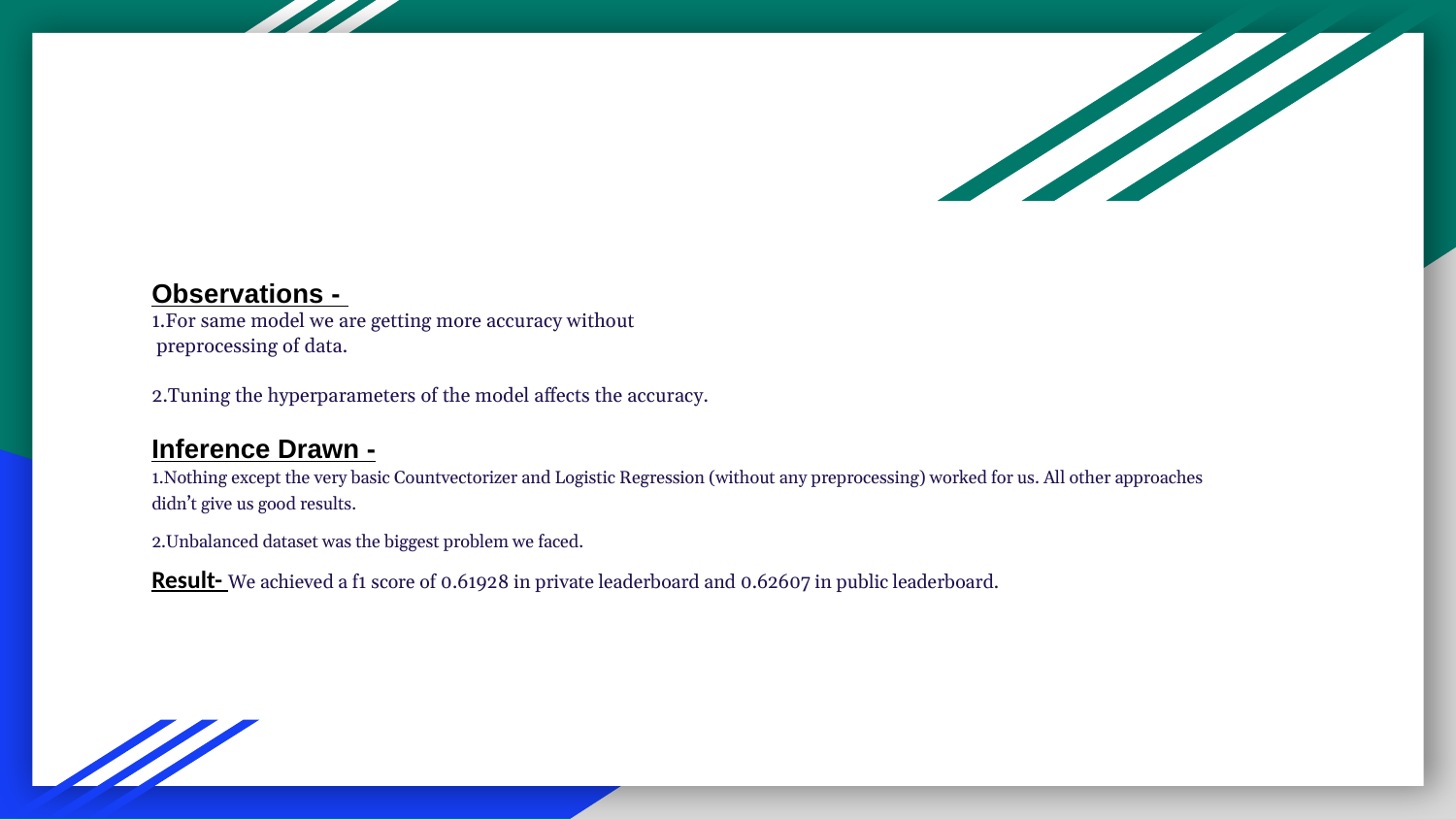

# Observations -
1.For same model we are getting more accuracy without
 preprocessing of data.

2.Tuning the hyperparameters of the model affects the accuracy.

Inference Drawn -
1.Nothing except the very basic Countvectorizer and Logistic Regression (without any preprocessing) worked for us. All other approaches didn’t give us good results.
2.Unbalanced dataset was the biggest problem we faced.
Result- We achieved a f1 score of 0.61928 in private leaderboard and 0.62607 in public leaderboard.